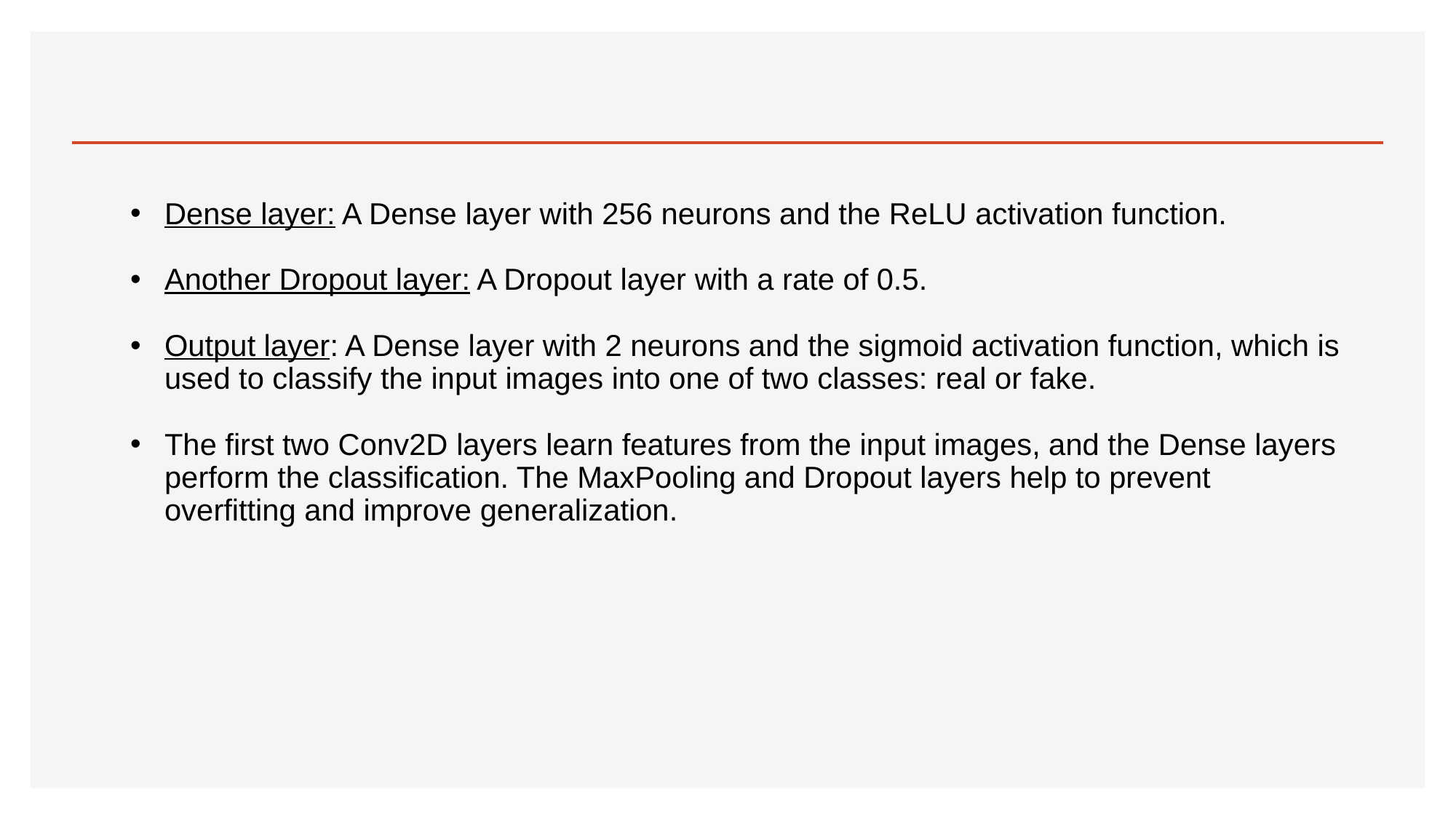

Dense layer: A Dense layer with 256 neurons and the ReLU activation function.
Another Dropout layer: A Dropout layer with a rate of 0.5.
Output layer: A Dense layer with 2 neurons and the sigmoid activation function, which is used to classify the input images into one of two classes: real or fake.
The first two Conv2D layers learn features from the input images, and the Dense layers perform the classification. The MaxPooling and Dropout layers help to prevent overfitting and improve generalization.